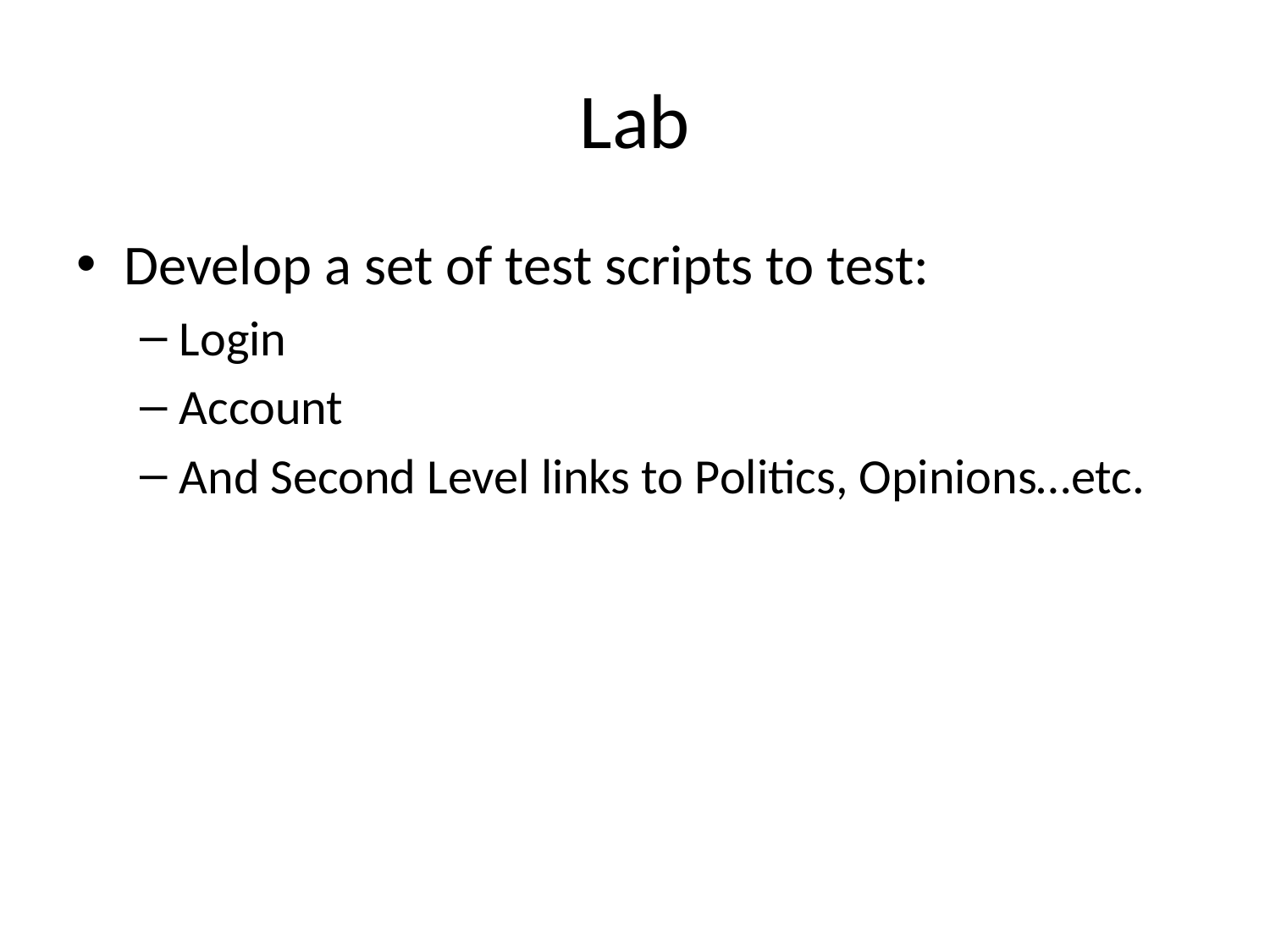

# Lab
Develop a set of test scripts to test:
Login
Account
And Second Level links to Politics, Opinions…etc.